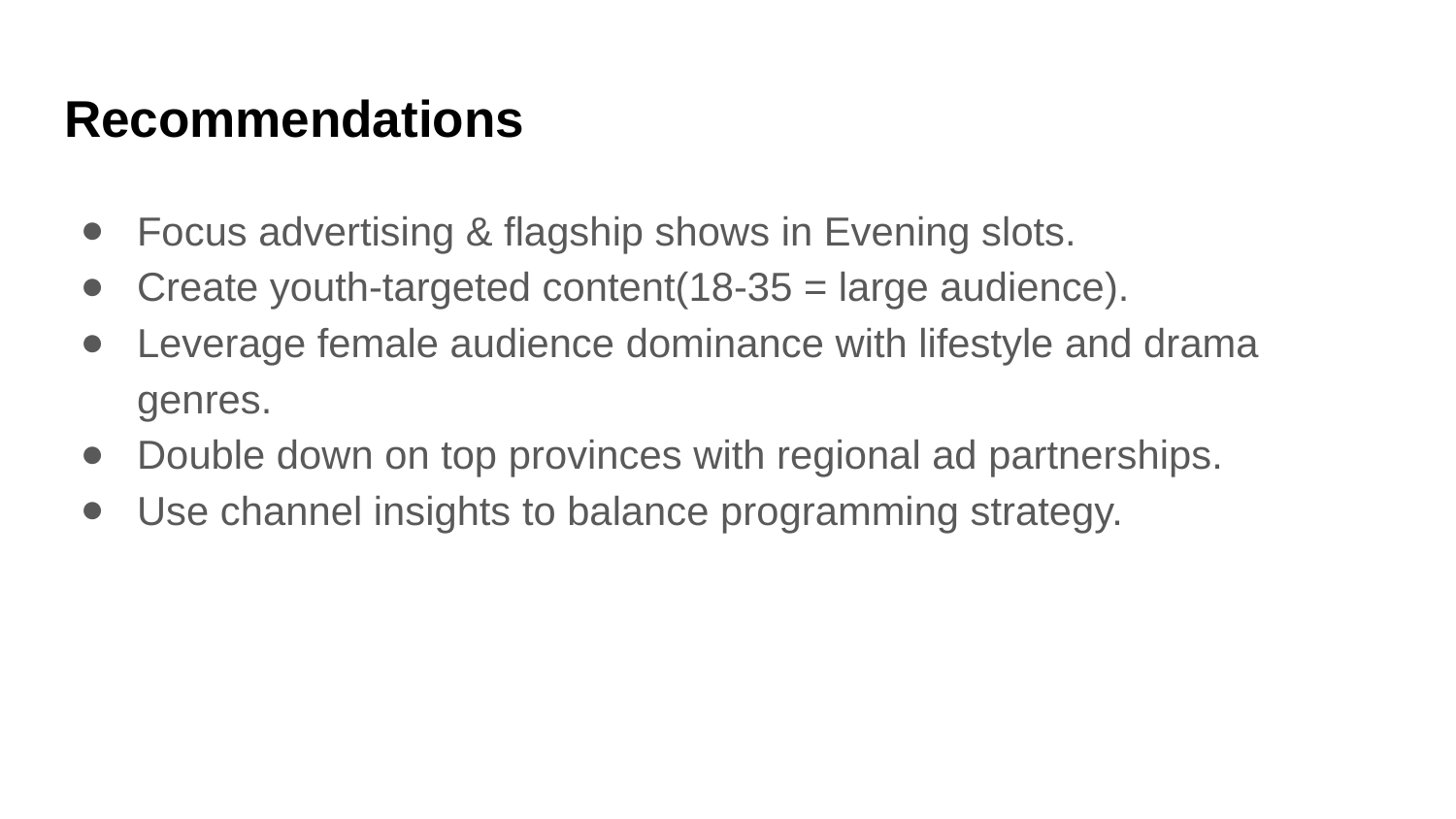

# Recommendations
Focus advertising & flagship shows in Evening slots.
Create youth-targeted content(18-35 = large audience).
Leverage female audience dominance with lifestyle and drama genres.
Double down on top provinces with regional ad partnerships.
Use channel insights to balance programming strategy.